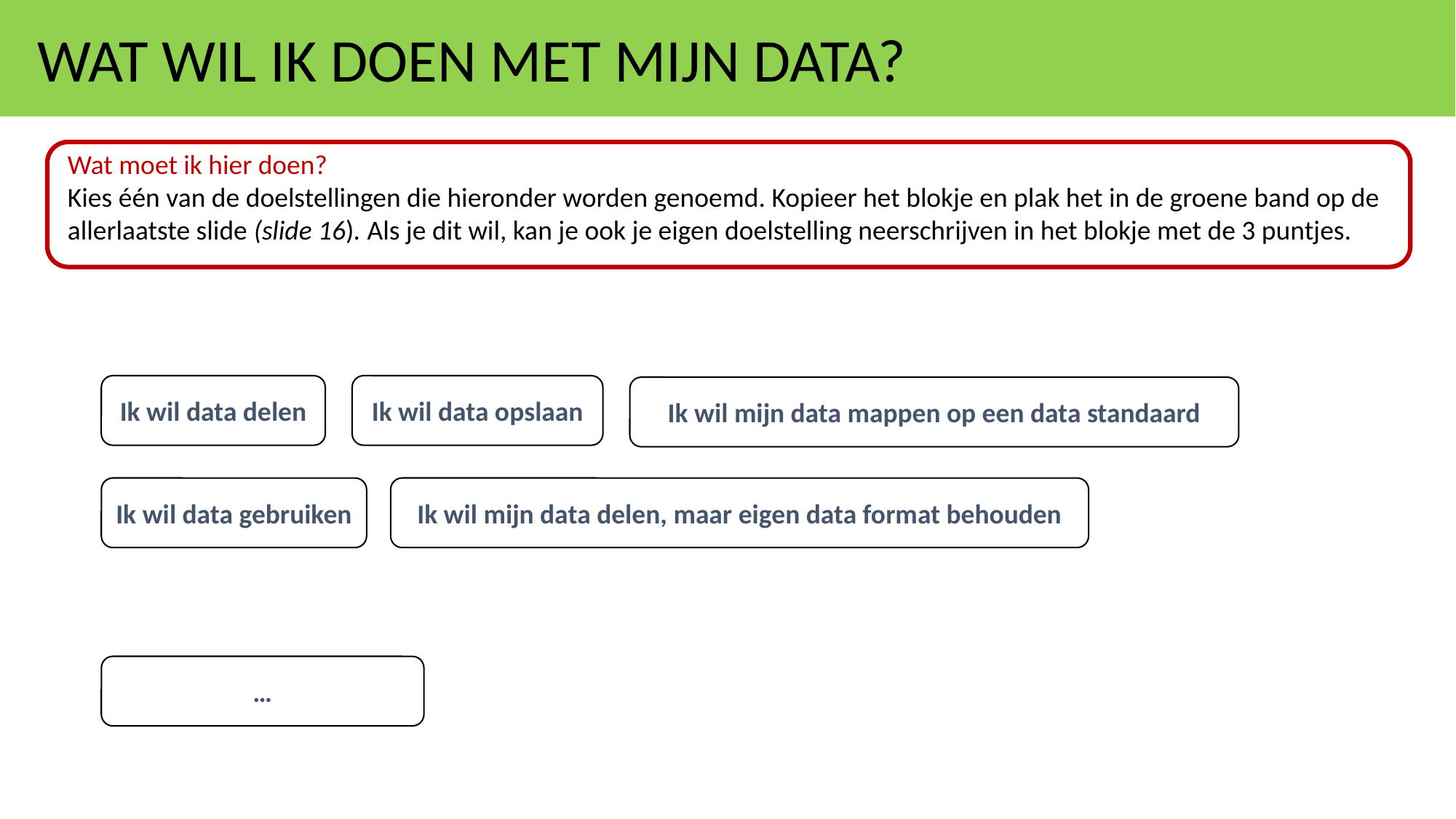

WAT WIL IK DOEN MET MIJN DATA?

Wat moet ik hier doen?
Kies één van de doelstellingen die hieronder worden genoemd. Kopieer het blokje en plak het in de groene band op de allerlaatste slide (slide 16). Als je dit wil, kan je ook je eigen doelstelling neerschrijven in het blokje met de 3 puntjes.
Ik wil data opslaan
Ik wil data delen
Ik wil mijn data mappen op een data standaard
Ik wil mijn data delen, maar eigen data format behouden
Ik wil data gebruiken
…